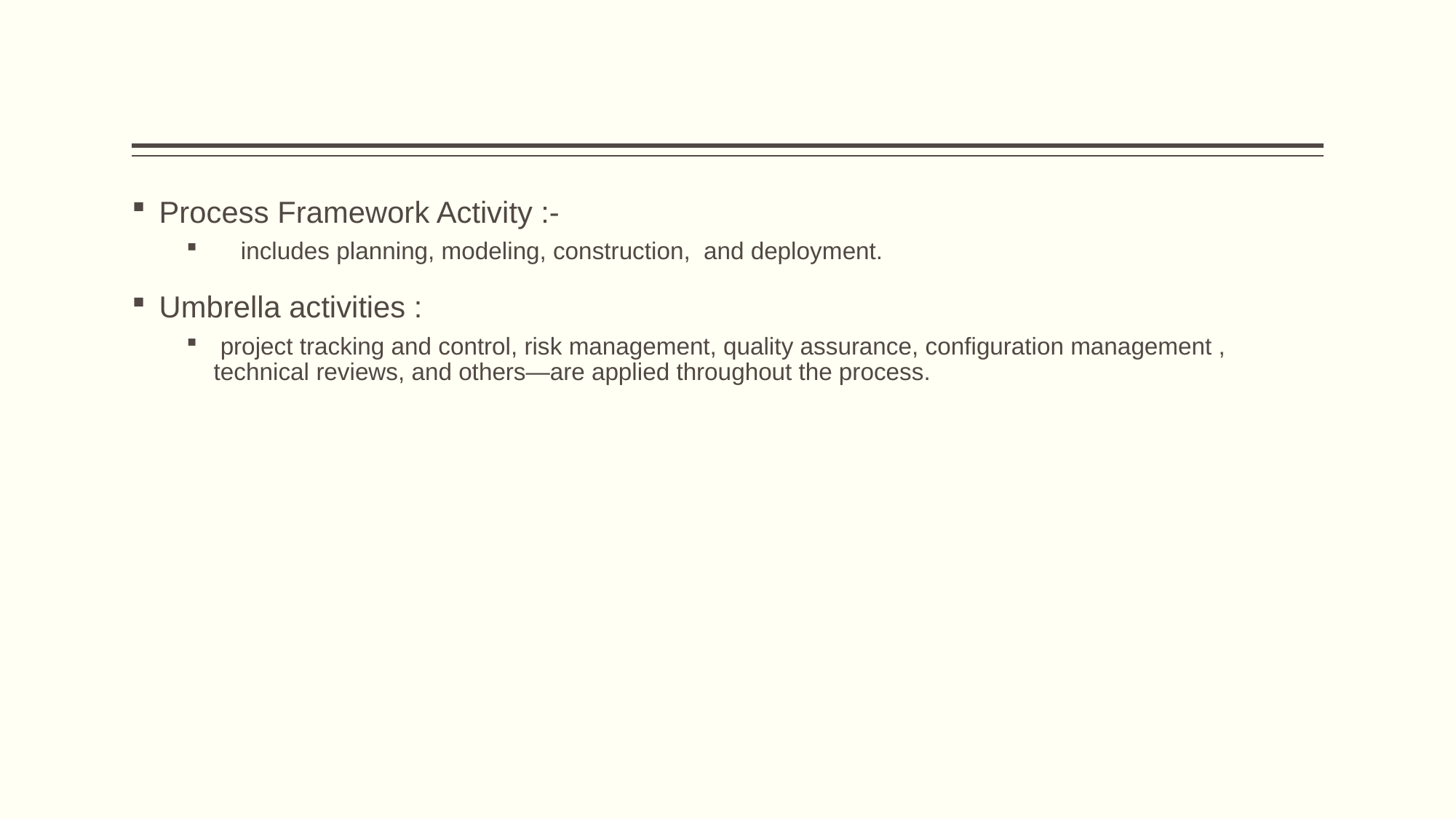

#
Process Framework Activity :-
    includes planning, modeling, construction,  and deployment.
Umbrella activities :
 project tracking and control, risk management, quality assurance, configuration management , technical reviews, and others—are applied throughout the process.